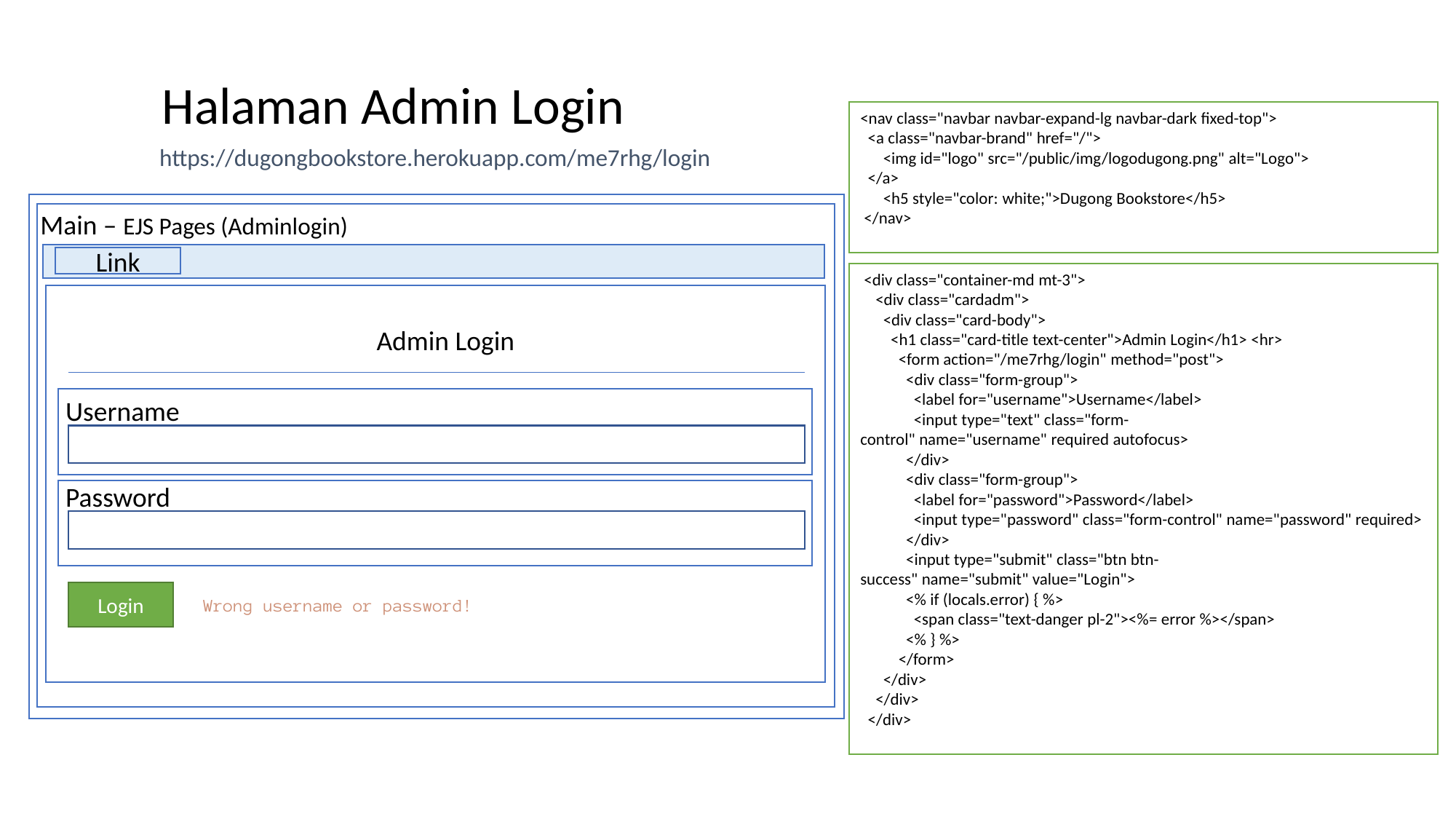

# Halaman Admin Login
<nav class="navbar navbar-expand-lg navbar-dark fixed-top">
  <a class="navbar-brand" href="/">
      <img id="logo" src="/public/img/logodugong.png" alt="Logo">
  </a>
      <h5 style="color: white;">Dugong Bookstore</h5>
 </nav>

https://dugongbookstore.herokuapp.com/me7rhg/login

Main – EJS Pages (Adminlogin)

Link

 <div class="container-md mt-3">
    <div class="cardadm">
      <div class="card-body">
        <h1 class="card-title text-center">Admin Login</h1> <hr>
          <form action="/me7rhg/login" method="post">
            <div class="form-group">
              <label for="username">Username</label>
              <input type="text" class="form-control" name="username" required autofocus>
            </div>
            <div class="form-group">
              <label for="password">Password</label>
              <input type="password" class="form-control" name="password" required>
            </div>
            <input type="submit" class="btn btn-success" name="submit" value="Login">
            <% if (locals.error) { %>
              <span class="text-danger pl-2"><%= error %></span>
            <% } %>
          </form>
      </div>
    </div>
  </div>

Admin Login
Username

Password

Login
Wrong username or password!